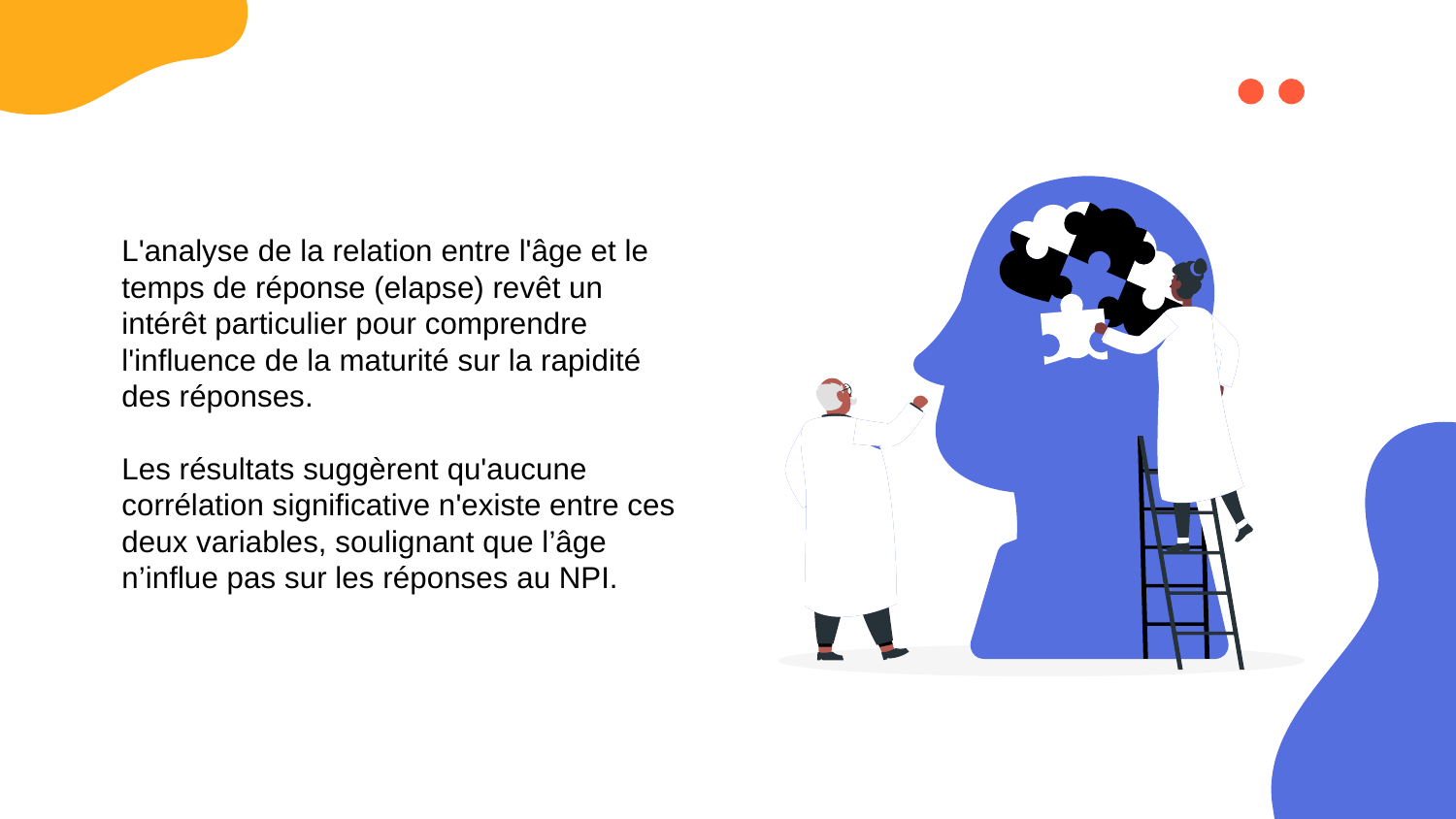

L'analyse de la relation entre l'âge et le temps de réponse (elapse) revêt un intérêt particulier pour comprendre l'influence de la maturité sur la rapidité des réponses.

Les résultats suggèrent qu'aucune corrélation significative n'existe entre ces deux variables, soulignant que l’âge n’influe pas sur les réponses au NPI.